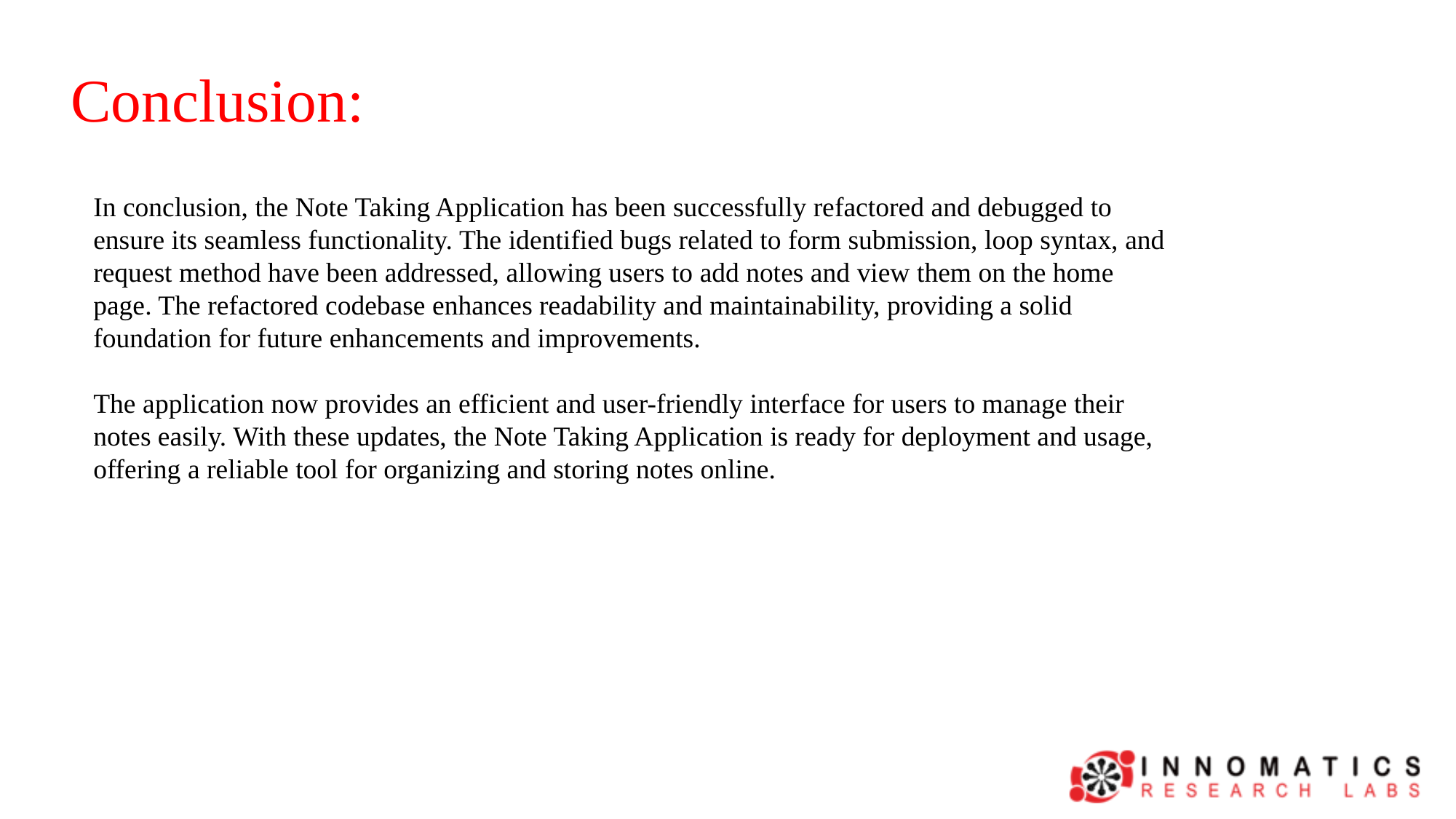

# Conclusion:
In conclusion, the Note Taking Application has been successfully refactored and debugged to ensure its seamless functionality. The identified bugs related to form submission, loop syntax, and request method have been addressed, allowing users to add notes and view them on the home page. The refactored codebase enhances readability and maintainability, providing a solid foundation for future enhancements and improvements.

The application now provides an efficient and user-friendly interface for users to manage their notes easily. With these updates, the Note Taking Application is ready for deployment and usage, offering a reliable tool for organizing and storing notes online.